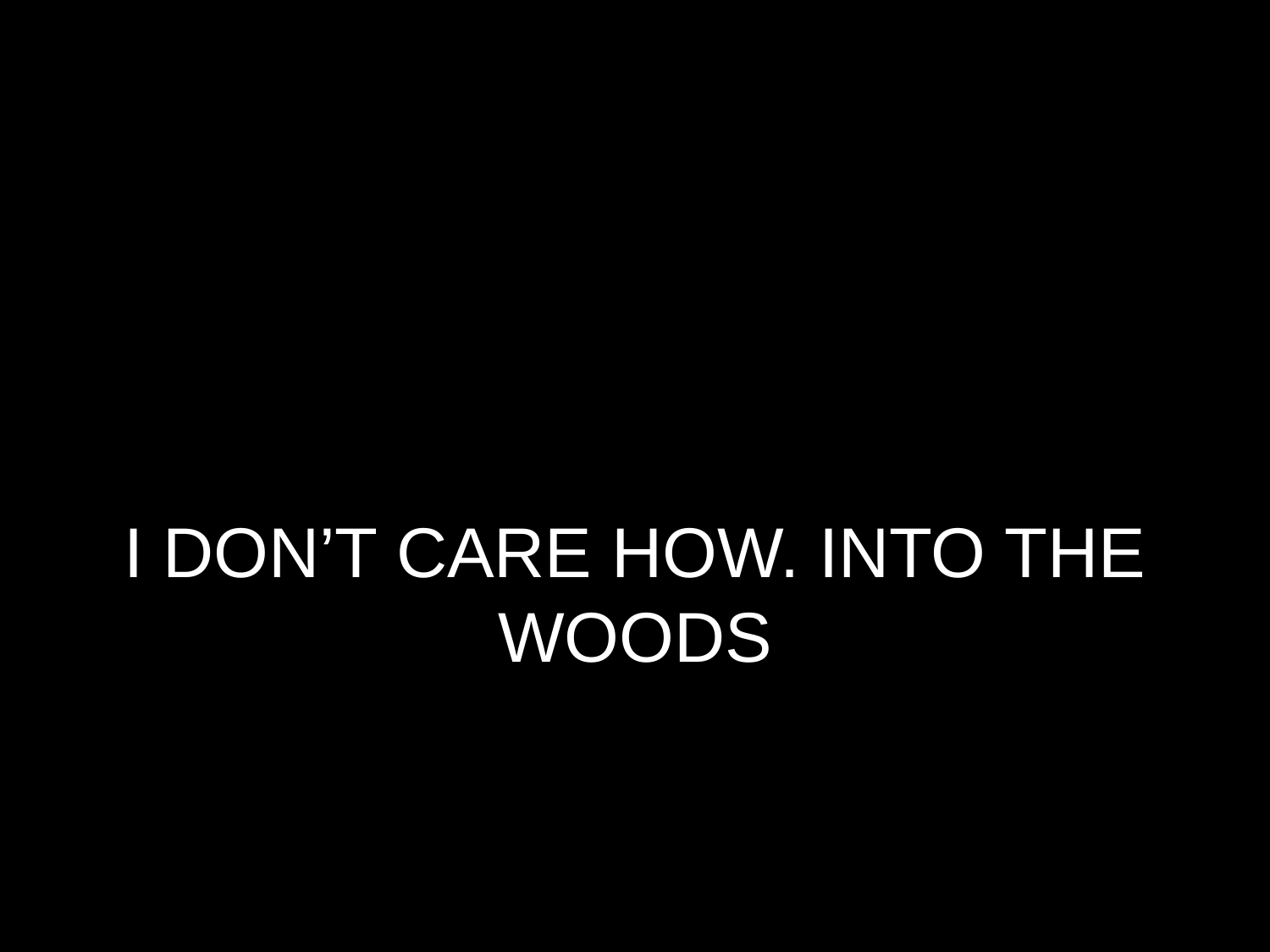

# I DON’T CARE HOW. INTO THE WOODS